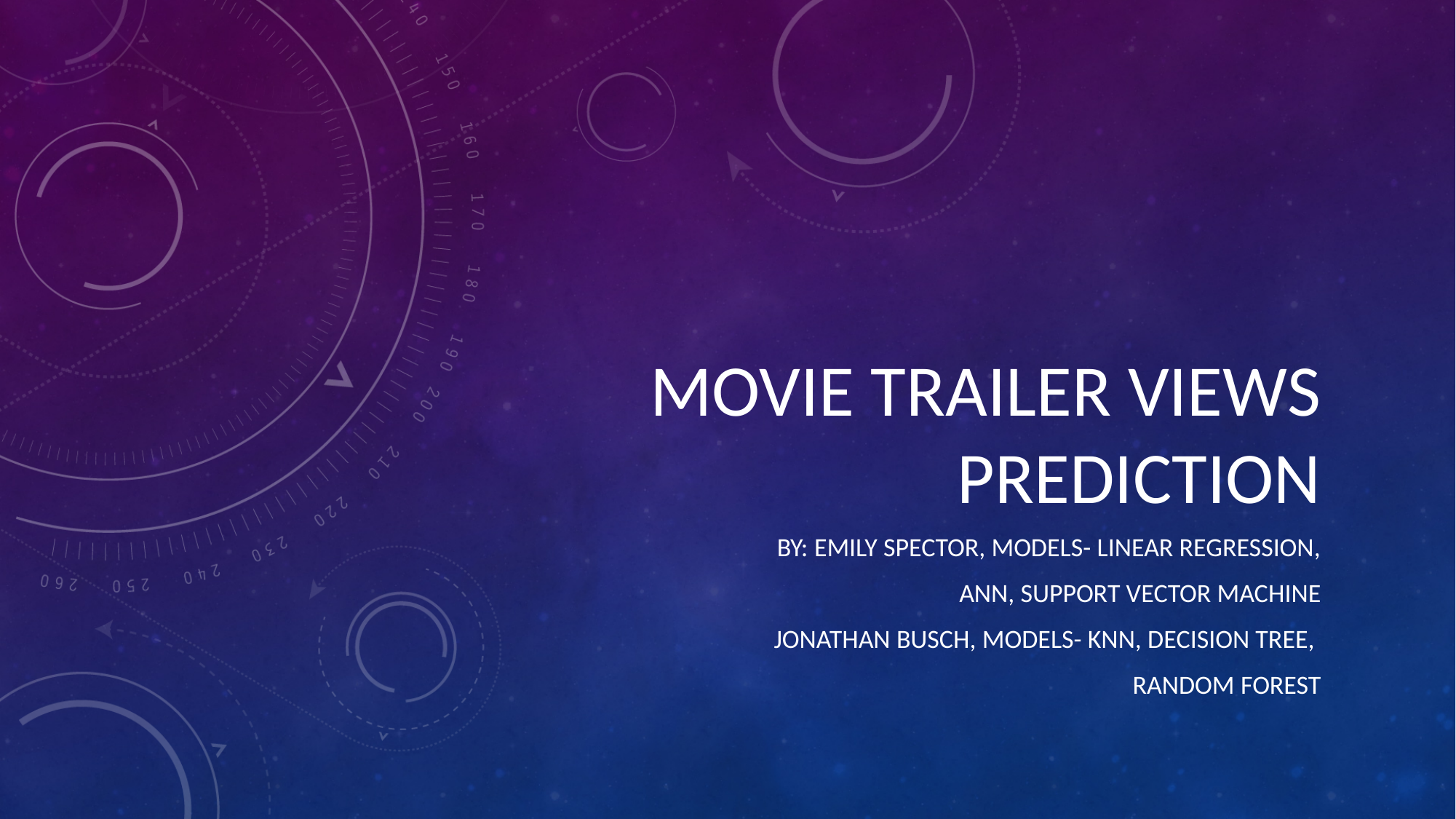

# Movie Trailer Views Prediction
By: Emily Spector, MODELS- Linear REGRESSION,
ANN, SUPPORT VECTOR MACHINE
Jonathan Busch, MODELS- KNN, DECISION TREE,
RANDOM FOREST